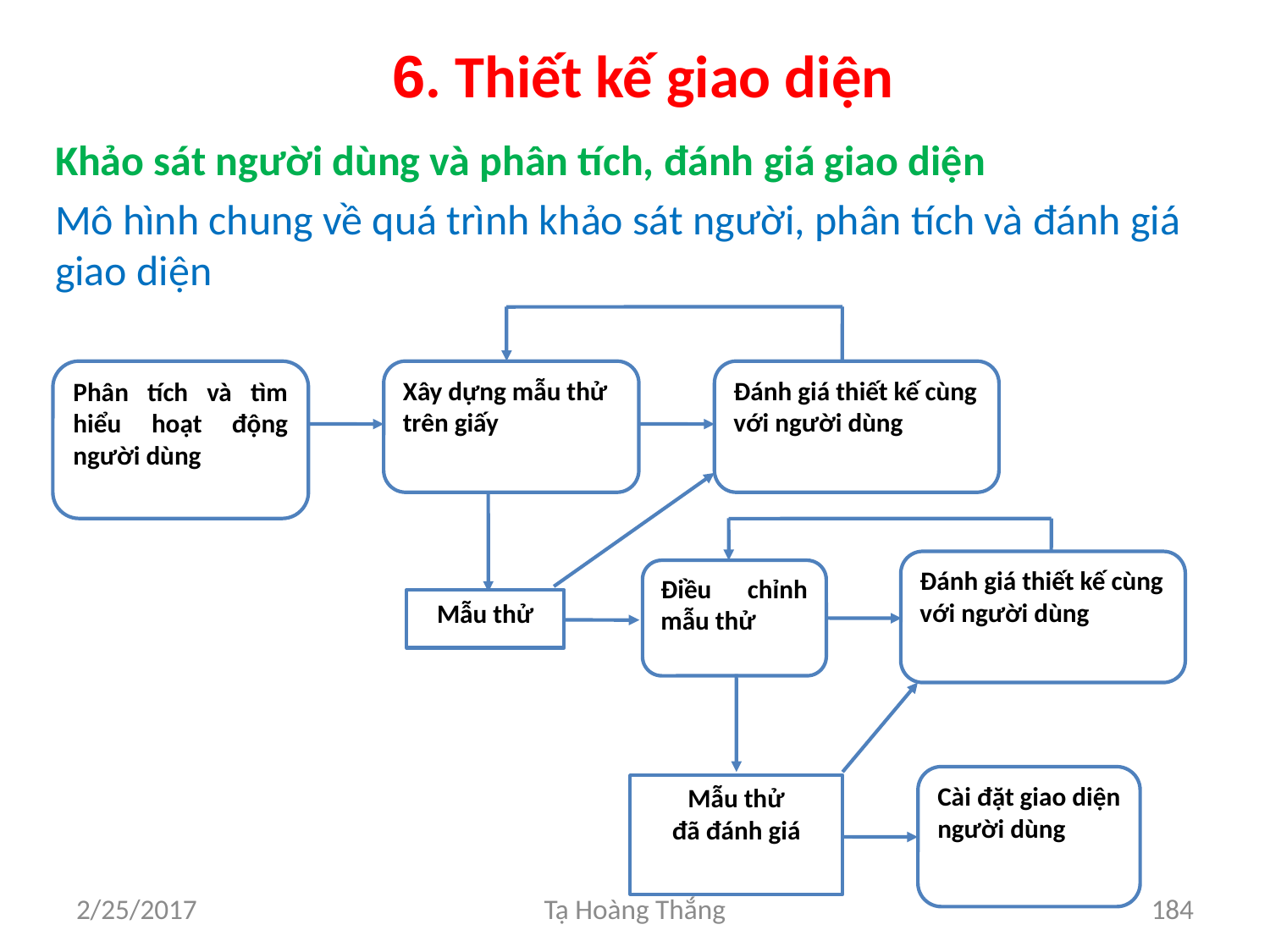

# 6. Thiết kế giao diện
Khảo sát người dùng và phân tích, đánh giá giao diện
Mô hình chung về quá trình khảo sát người, phân tích và đánh giá giao diện

Phân tích và tìm hiểu hoạt động người dùng
Xây dựng mẫu thử trên giấy
Đánh giá thiết kế cùng với người dùng

Đánh giá thiết kế cùng với người dùng
Điều  chỉnh mẫu thử
Mẫu thử

Cài đặt giao diện người dùng
Mẫu thử
đã đánh giá

2/25/2017
Tạ Hoàng Thắng
184